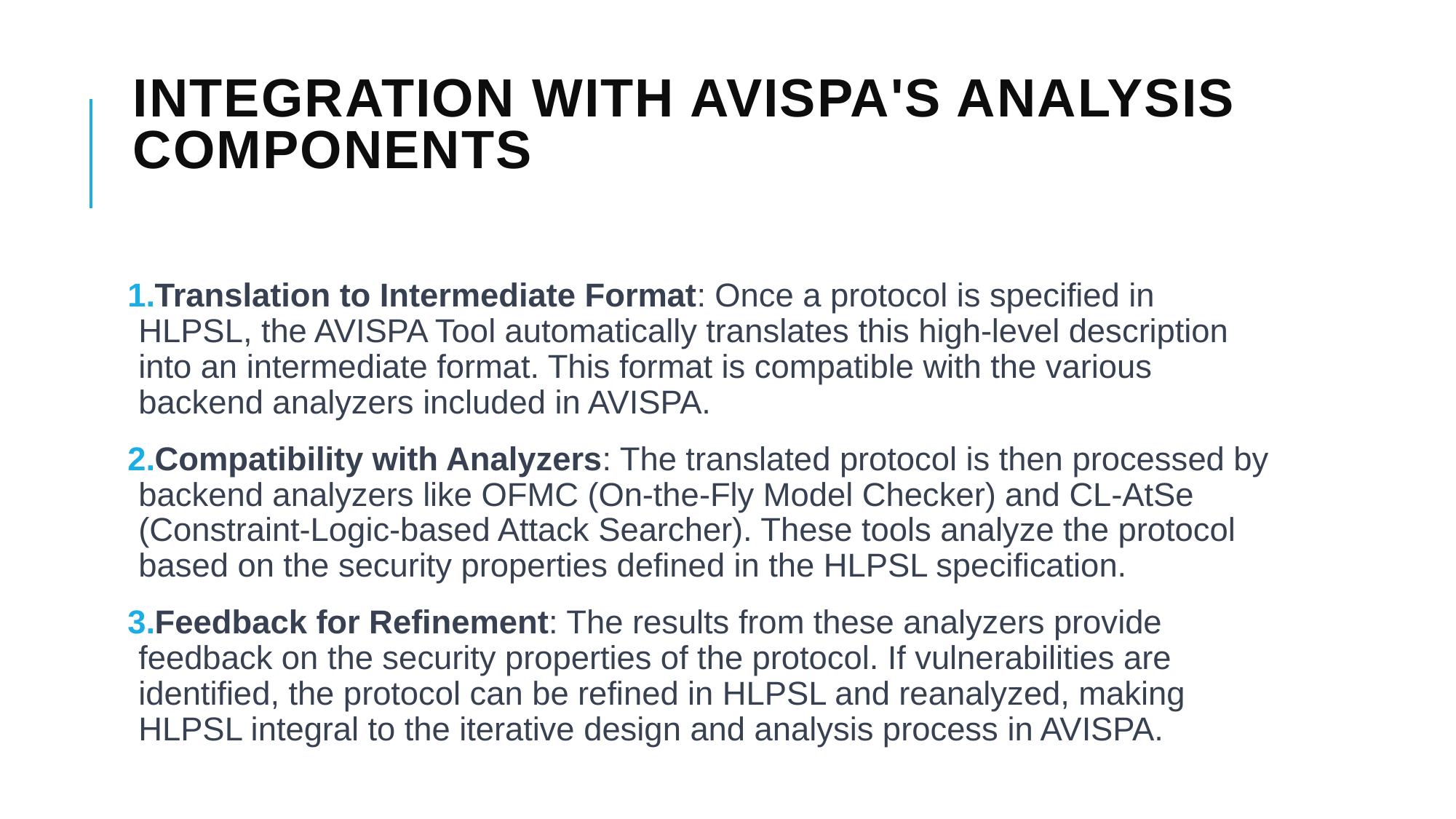

# Integration with AVISPA's Analysis Components
Translation to Intermediate Format: Once a protocol is specified in HLPSL, the AVISPA Tool automatically translates this high-level description into an intermediate format. This format is compatible with the various backend analyzers included in AVISPA.
Compatibility with Analyzers: The translated protocol is then processed by backend analyzers like OFMC (On-the-Fly Model Checker) and CL-AtSe (Constraint-Logic-based Attack Searcher). These tools analyze the protocol based on the security properties defined in the HLPSL specification.
Feedback for Refinement: The results from these analyzers provide feedback on the security properties of the protocol. If vulnerabilities are identified, the protocol can be refined in HLPSL and reanalyzed, making HLPSL integral to the iterative design and analysis process in AVISPA.